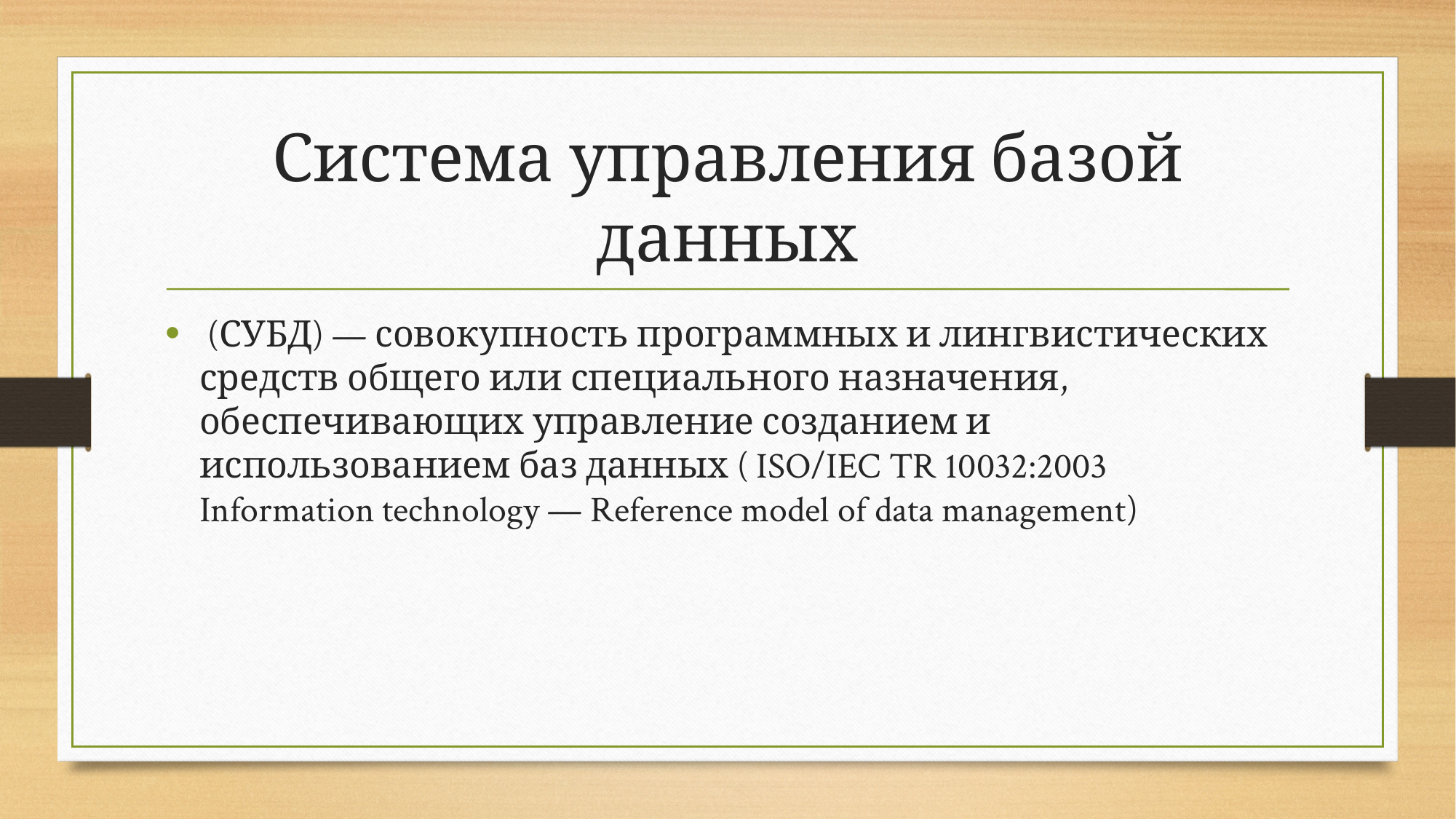

# Система управления базой данных
 (СУБД) — совокупность программных и лингвистических средств общего или специального назначения, обеспечивающих управление созданием и использованием баз данных ( ISO/IEC TR 10032:2003 Information technology — Reference model of data management)